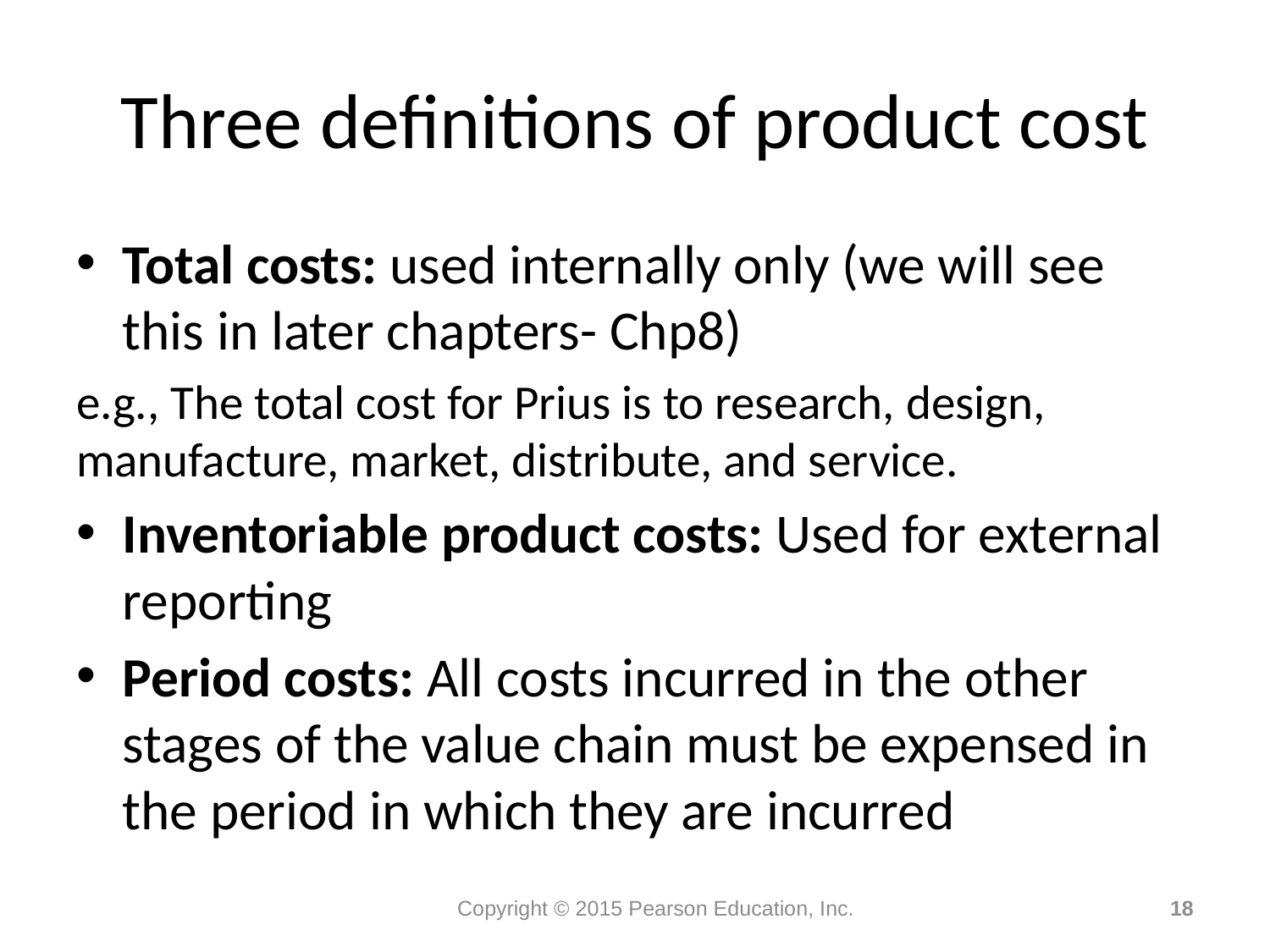

# Three definitions of product cost
Total costs: used internally only (we will see this in later chapters- Chp8)
e.g., The total cost for Prius is to research, design, manufacture, market, distribute, and service.
Inventoriable product costs: Used for external reporting
Period costs: All costs incurred in the other stages of the value chain must be expensed in the period in which they are incurred
Copyright © 2015 Pearson Education, Inc.
18